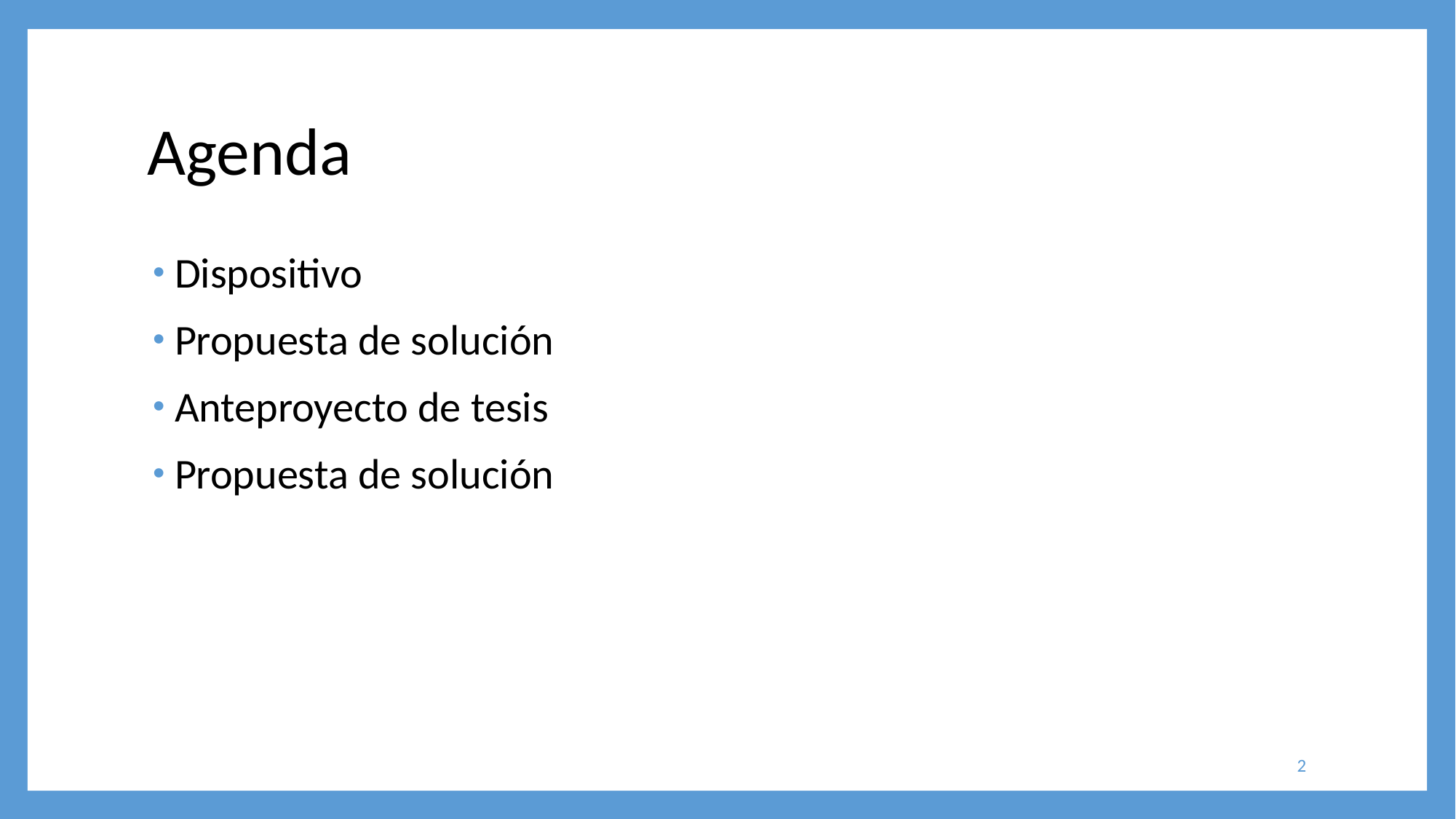

# Agenda
Dispositivo
Propuesta de solución
Anteproyecto de tesis
Propuesta de solución
2